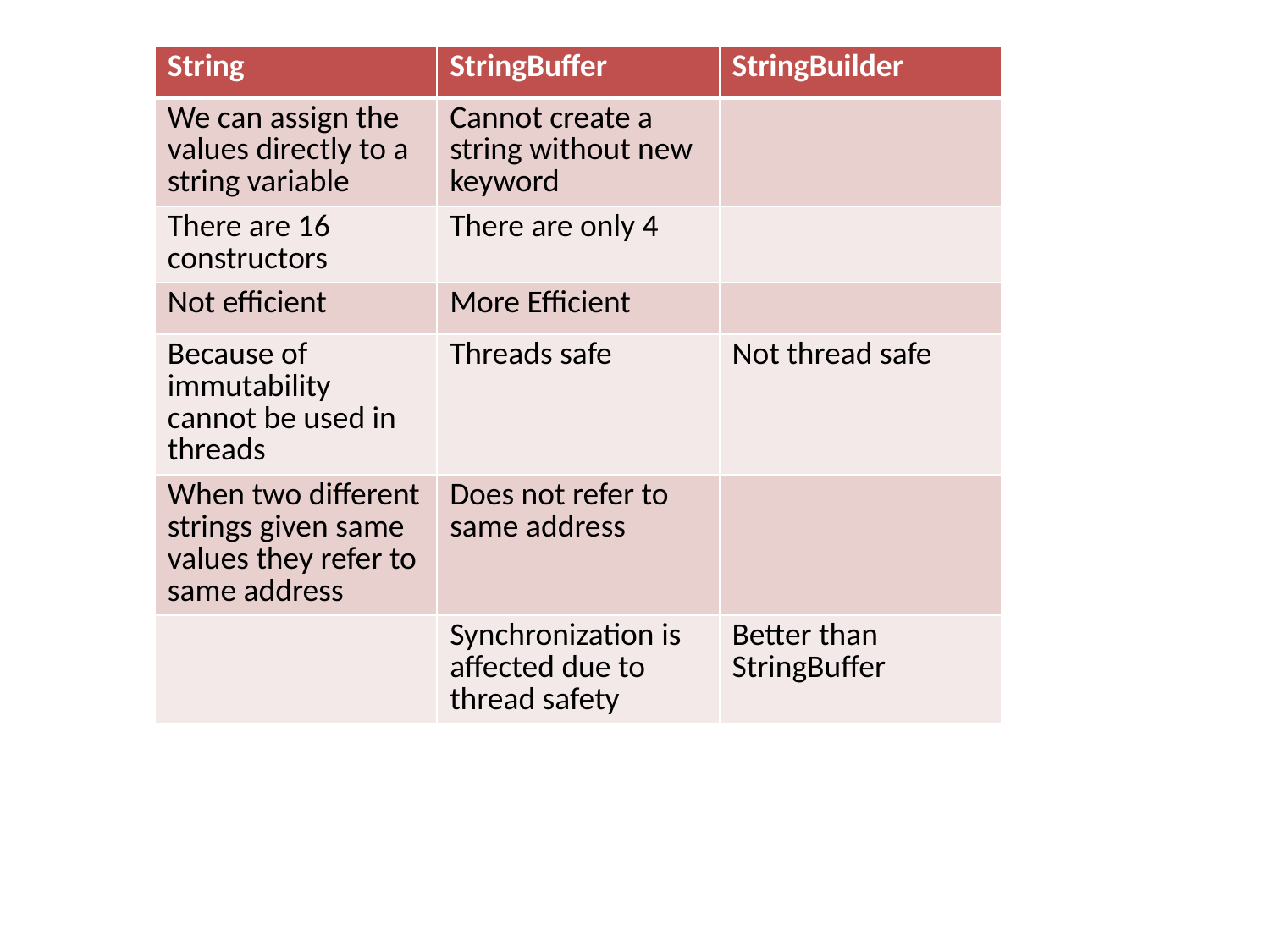

| String | StringBuffer | StringBuilder |
| --- | --- | --- |
| We can assign the values directly to a string variable | Cannot create a string without new keyword |  |
| There are 16 constructors | There are only 4 |  |
| Not efficient | More Efficient |  |
| Because of immutability cannot be used in threads | Threads safe | Not thread safe |
| When two different strings given same values they refer to same address | Does not refer to same address |  |
|  | Synchronization is affected due to thread safety | Better than StringBuffer |